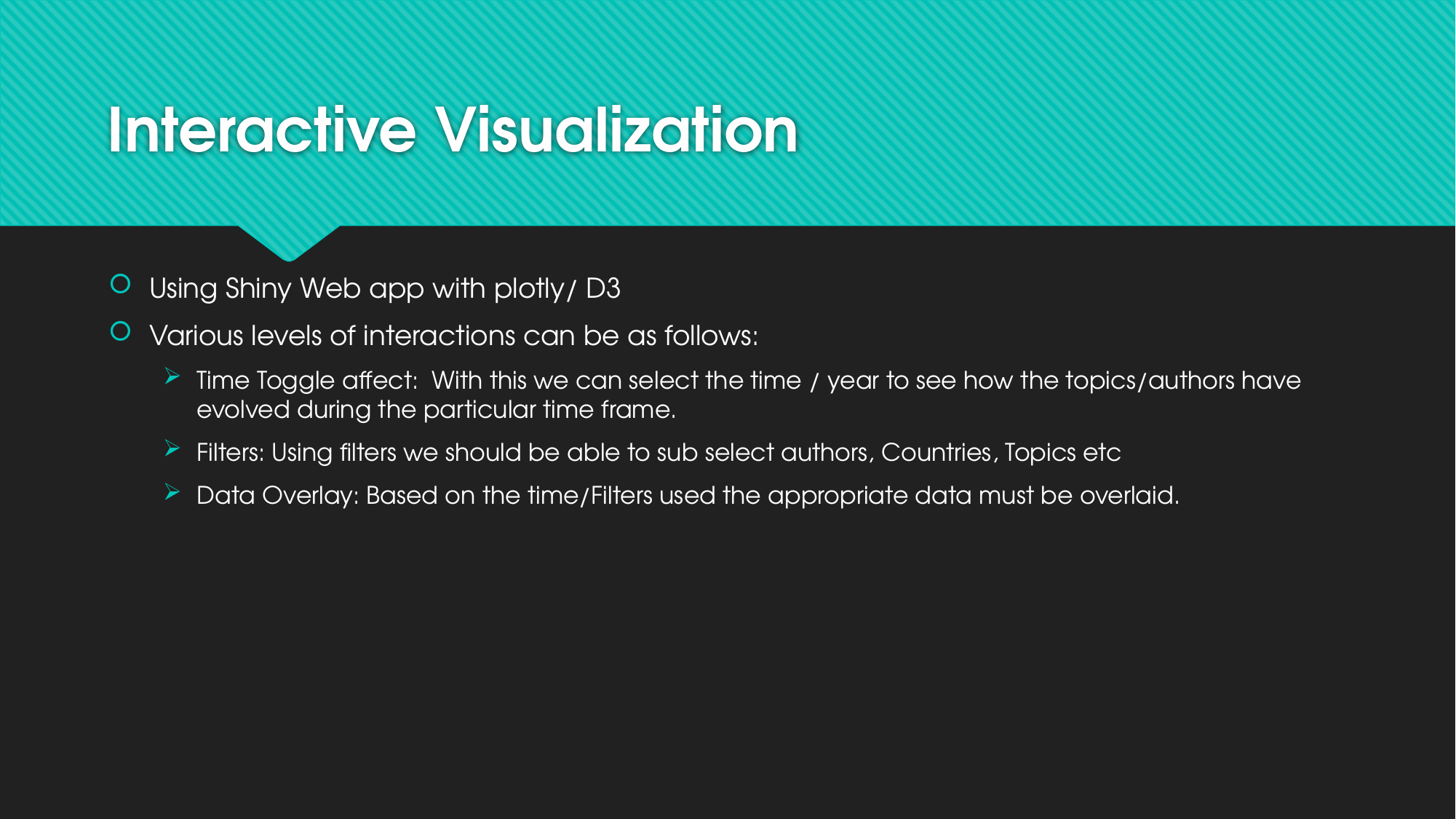

# Interactive Visualization
Using Shiny Web app with plotly/ D3
Various levels of interactions can be as follows:
Time Toggle affect:  With this we can select the time / year to see how the topics/authors have evolved during the particular time frame.
Filters: Using filters we should be able to sub select authors, Countries, Topics etc
Data Overlay: Based on the time/Filters used the appropriate data must be overlaid.